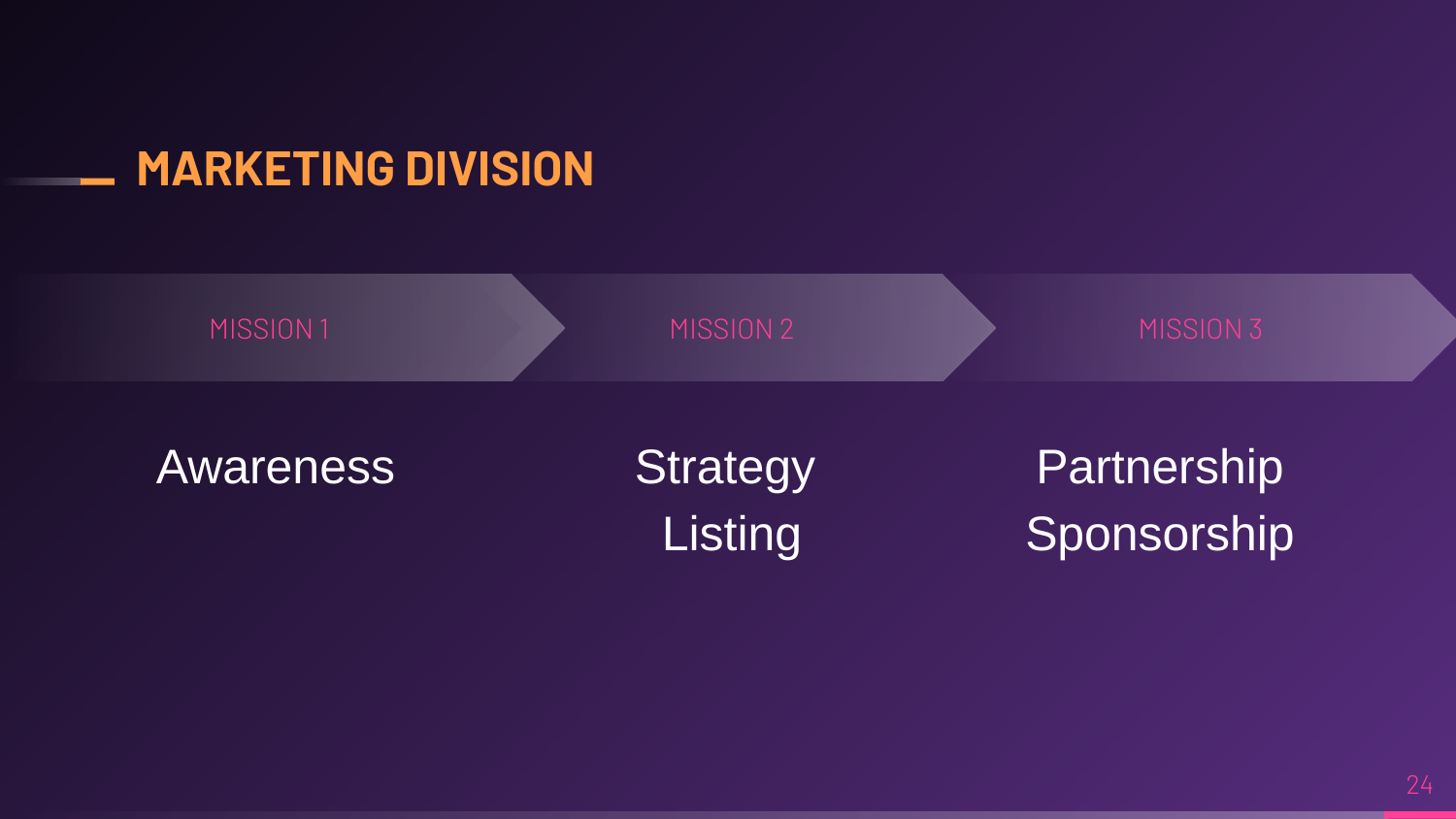

# MARKETING DIVISION
MISSION 3
MISSION 2
MISSION 1
Awareness

Strategy
Listing
Partnership Sponsorship

24